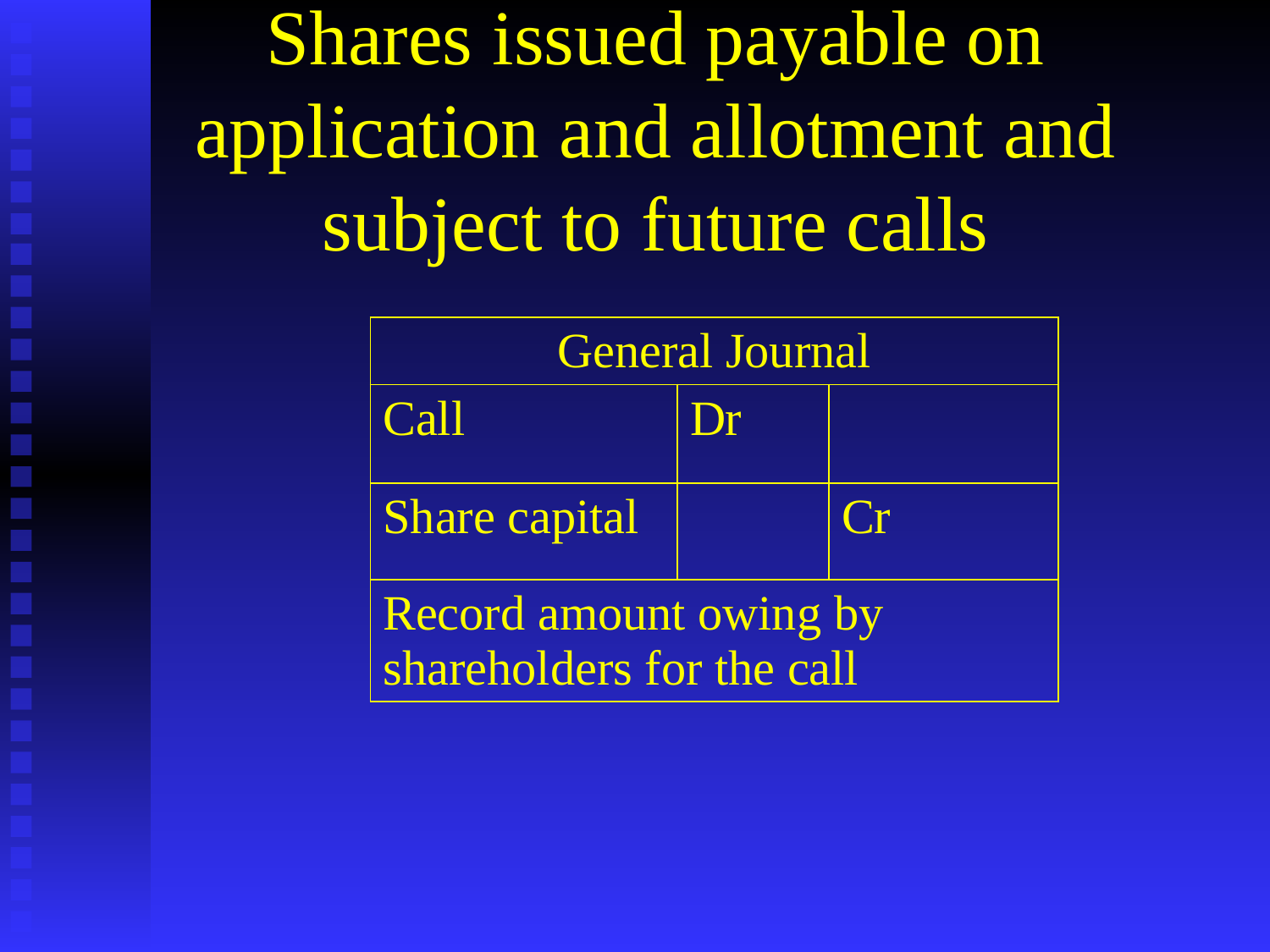

# Shares issued payable on application and allotment and subject to future calls
| General Journal |  |  |
| --- | --- | --- |
| Call | Dr |  |
| Share capital |  | Cr |
| Record amount owing by shareholders for the call |  |  |